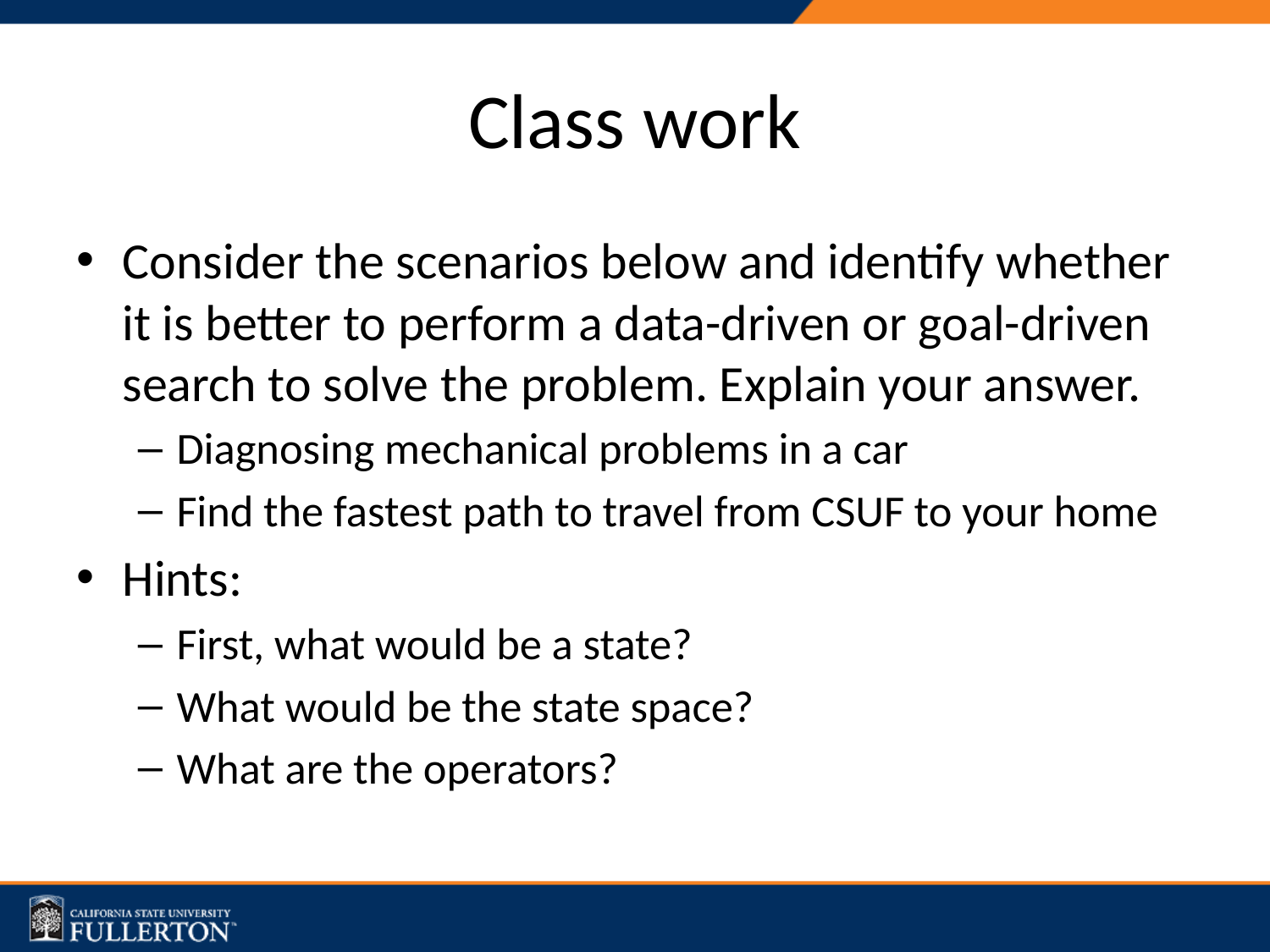

# Class work
Consider the scenarios below and identify whether it is better to perform a data-driven or goal-driven search to solve the problem. Explain your answer.
Diagnosing mechanical problems in a car
Find the fastest path to travel from CSUF to your home
Hints:
First, what would be a state?
What would be the state space?
What are the operators?